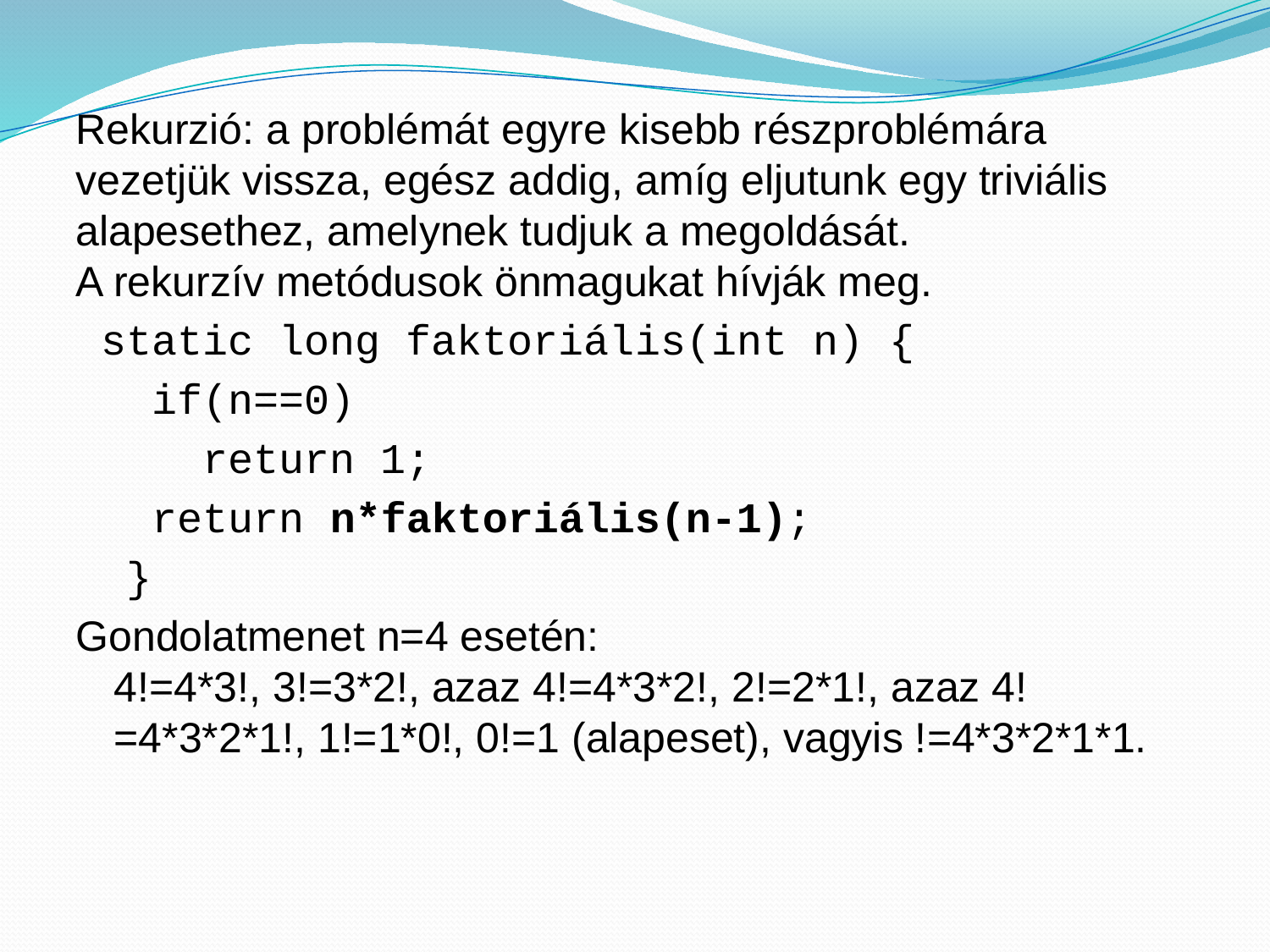

Rekurzió: a problémát egyre kisebb részproblémára vezetjük vissza, egész addig, amíg eljutunk egy triviális alapesethez, amelynek tudjuk a megoldását.
A rekurzív metódusok önmagukat hívják meg.
 static long faktoriális(int n) {
   if(n==0)
     return 1;
   return n*faktoriális(n-1);
  }
Gondolatmenet n=4 esetén:
4!=4*3!, 3!=3*2!, azaz 4!=4*3*2!, 2!=2*1!, azaz 4!=4*3*2*1!, 1!=1*0!, 0!=1 (alapeset), vagyis !=4*3*2*1*1.